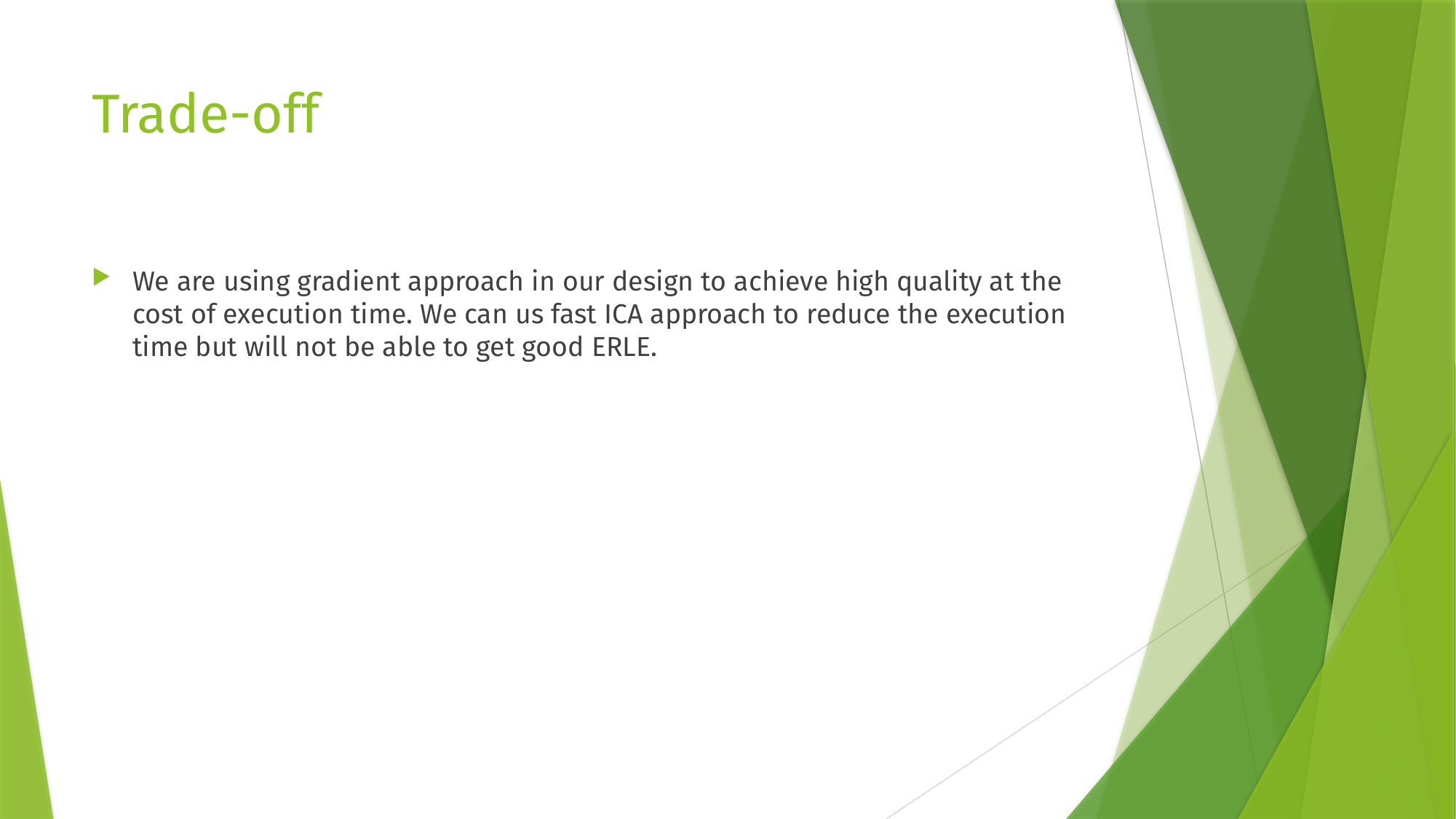

# Trade-off
We are using gradient approach in our design to achieve high quality at the cost of execution time. We can us fast ICA approach to reduce the execution time but will not be able to get good ERLE.